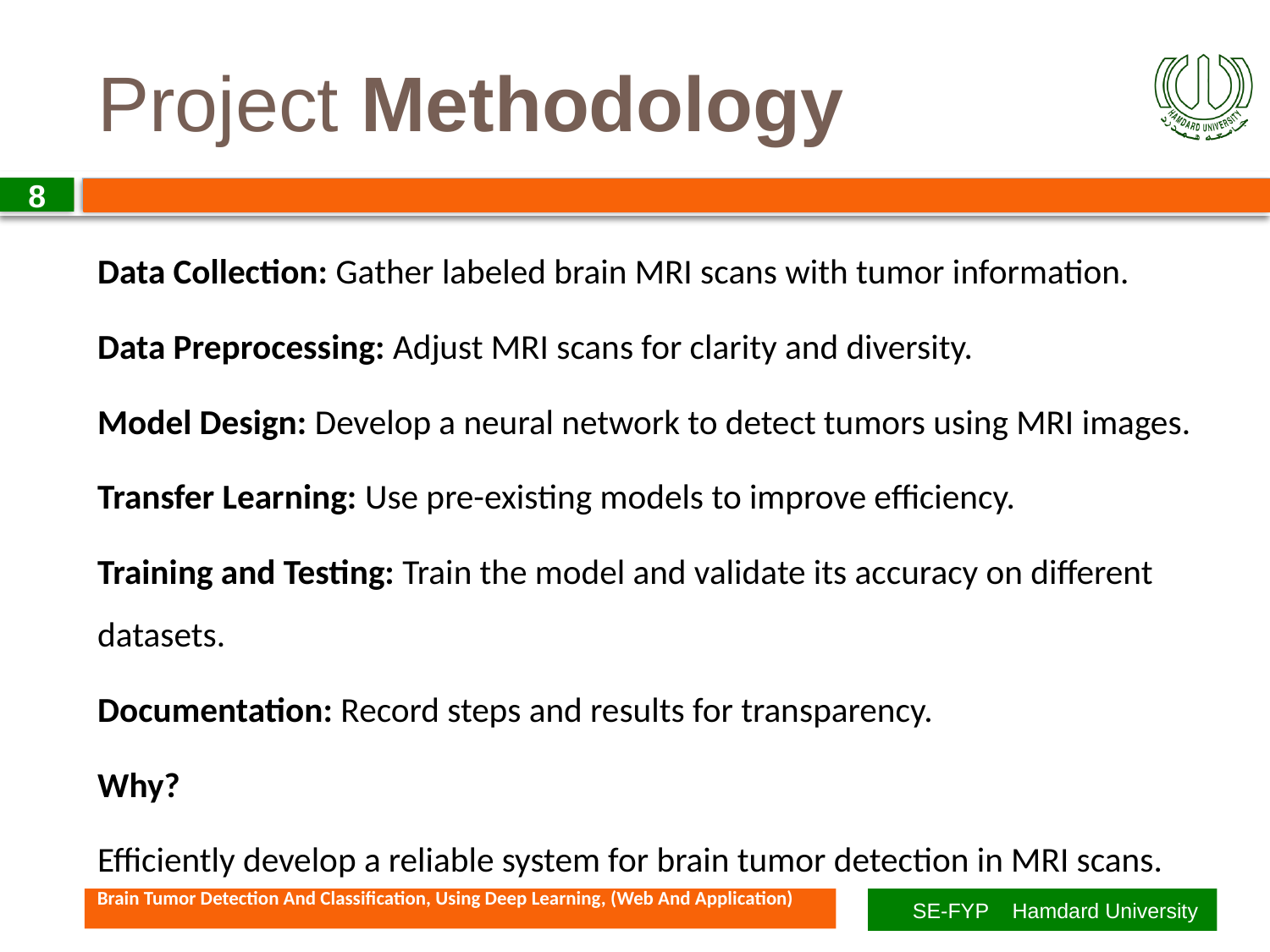

# Project Methodology
8
Data Collection: Gather labeled brain MRI scans with tumor information.
Data Preprocessing: Adjust MRI scans for clarity and diversity.
Model Design: Develop a neural network to detect tumors using MRI images.
Transfer Learning: Use pre-existing models to improve efficiency.
Training and Testing: Train the model and validate its accuracy on different datasets.
Documentation: Record steps and results for transparency.
Why?
Efficiently develop a reliable system for brain tumor detection in MRI scans.
Brain Tumor Detection And Classification, Using Deep Learning, (Web And Application)

SE-FYP    Hamdard University